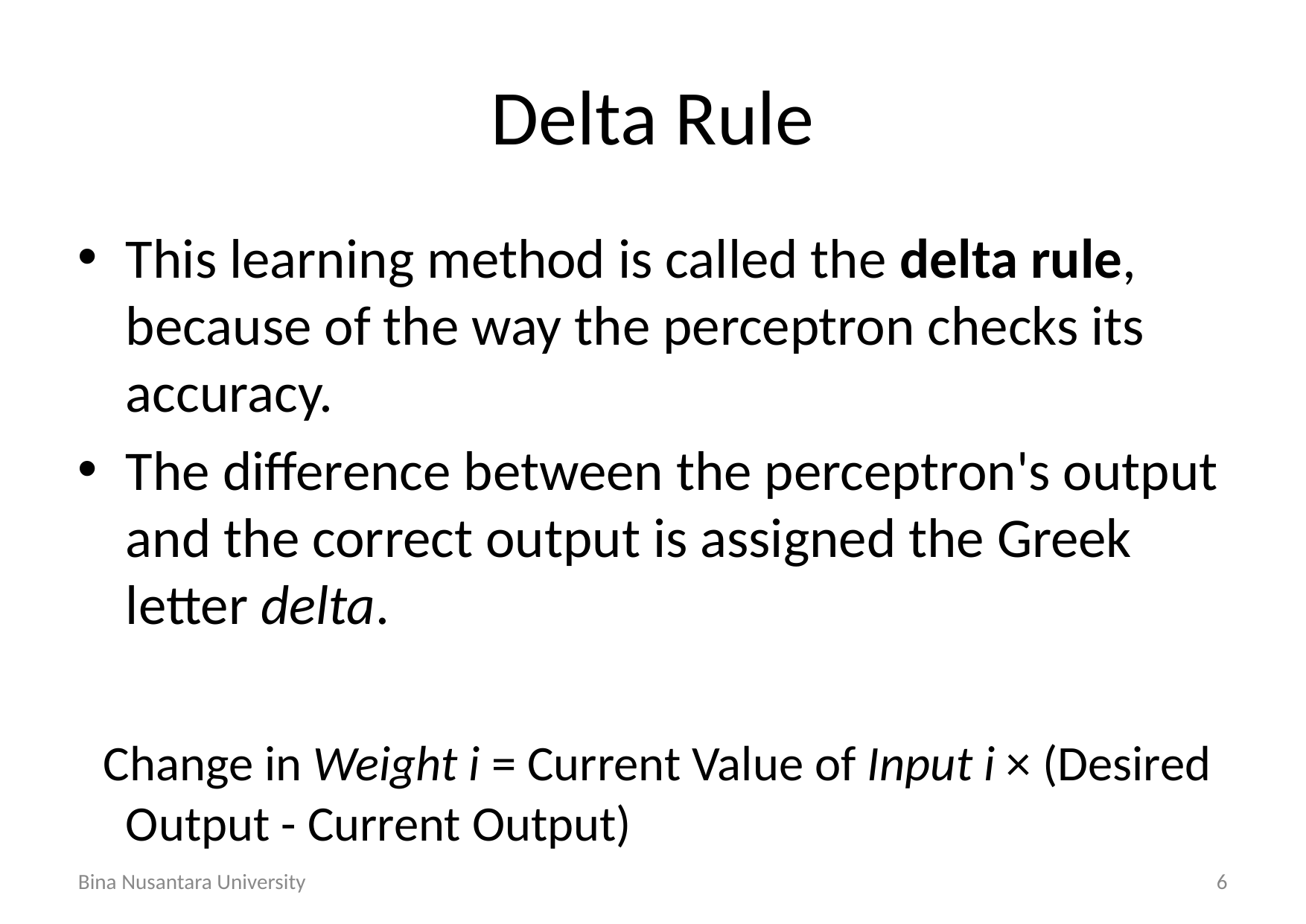

# Delta Rule
This learning method is called the delta rule, because of the way the perceptron checks its accuracy.
The difference between the perceptron's output and the correct output is assigned the Greek letter delta.

  Change in Weight i = Current Value of Input i × (Desired Output - Current Output)

Bina Nusantara University
6